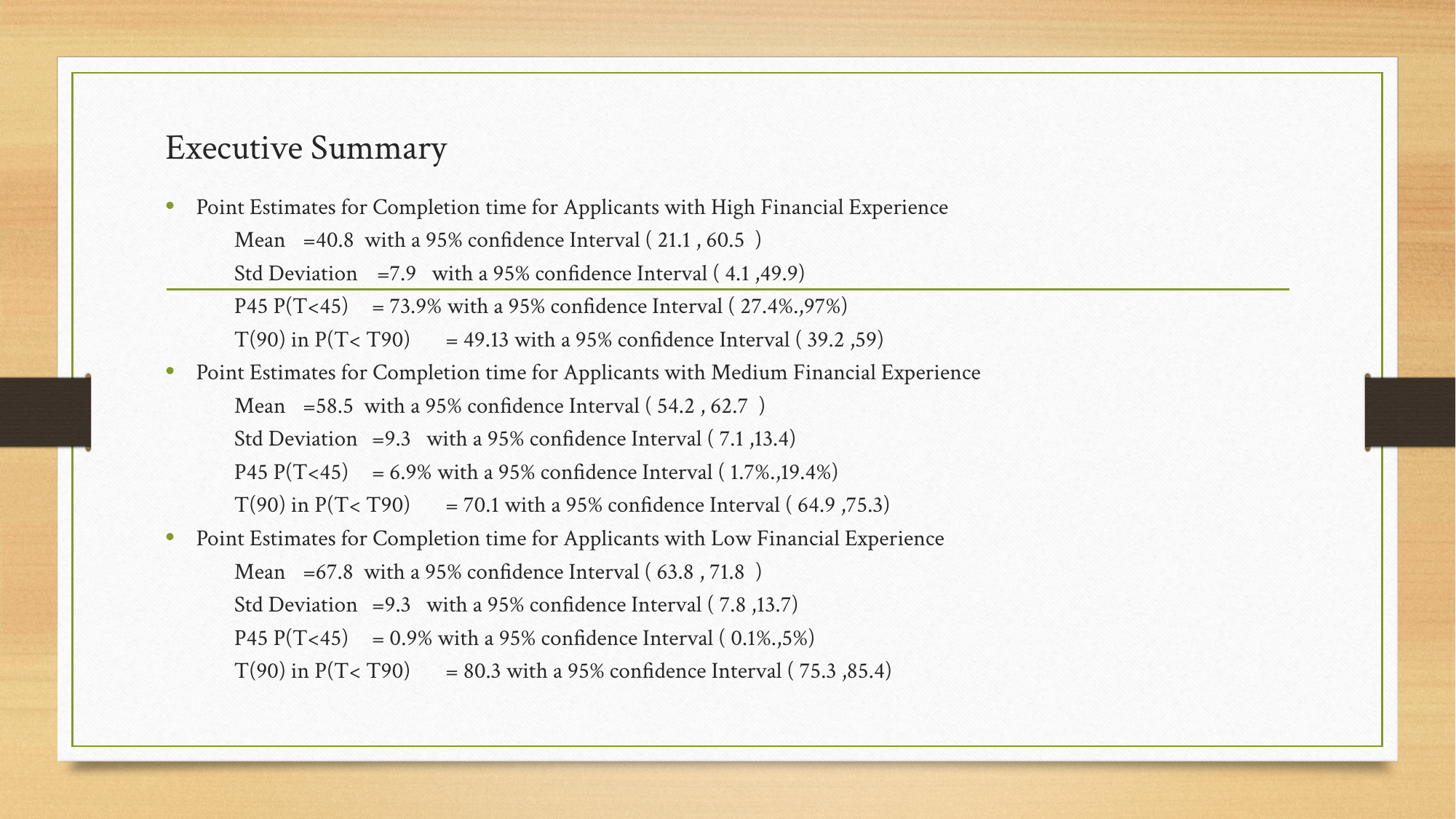

# Executive Summary
Point Estimates for Completion time for Applicants with High Financial Experience
	Mean 			=40.8  with a 95% confidence Interval ( 21.1 , 60.5  )
	Std Deviation 		 =7.9   with a 95% confidence Interval ( 4.1 ,49.9)
	P45 P(T<45)  		= 73.9% with a 95% confidence Interval ( 27.4%.,97%)
	T(90) in P(T< T90)	 = 49.13 with a 95% confidence Interval ( 39.2 ,59)
Point Estimates for Completion time for Applicants with Medium Financial Experience
	Mean 			=58.5  with a 95% confidence Interval ( 54.2 , 62.7  )
	Std Deviation  		=9.3   with a 95% confidence Interval ( 7.1 ,13.4)
	P45 P(T<45)  		= 6.9% with a 95% confidence Interval ( 1.7%.,19.4%)
	T(90) in P(T< T90)	 = 70.1 with a 95% confidence Interval ( 64.9 ,75.3)
Point Estimates for Completion time for Applicants with Low Financial Experience
	Mean 			=67.8  with a 95% confidence Interval ( 63.8 , 71.8  )
	Std Deviation  		=9.3   with a 95% confidence Interval ( 7.8 ,13.7)
	P45 P(T<45)  		= 0.9% with a 95% confidence Interval ( 0.1%.,5%)
	T(90) in P(T< T90)	 = 80.3 with a 95% confidence Interval ( 75.3 ,85.4)